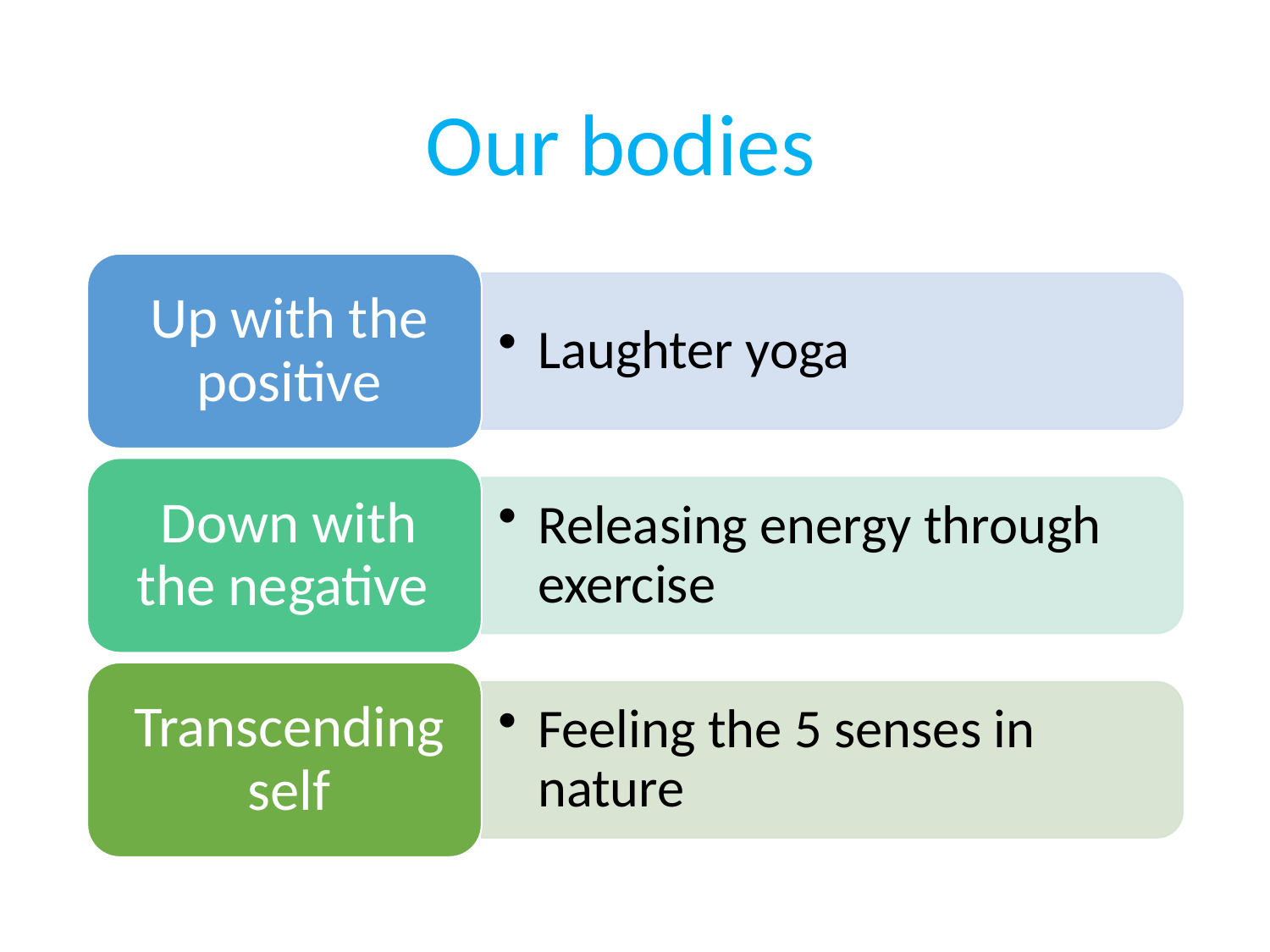

# Our bodies
Laughter yoga
Up with the positive
Releasing energy through exercise
Down with the negative
Feeling the 5 senses in nature
Transcending self